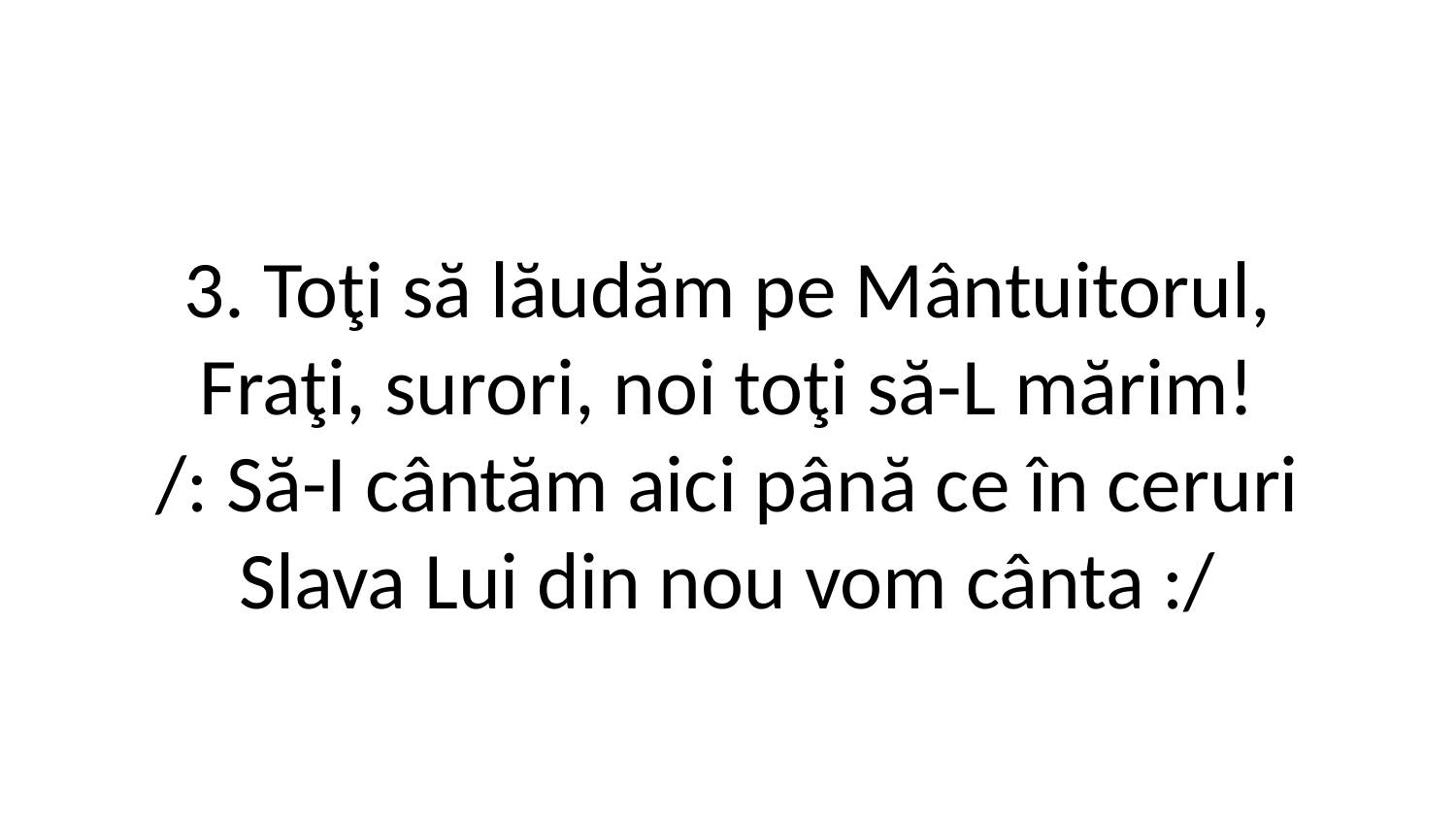

3. Toţi să lăudăm pe Mântuitorul,
Fraţi, surori, noi toţi să-L mărim!
/: Să-I cântăm aici până ce în ceruri
Slava Lui din nou vom cânta :/